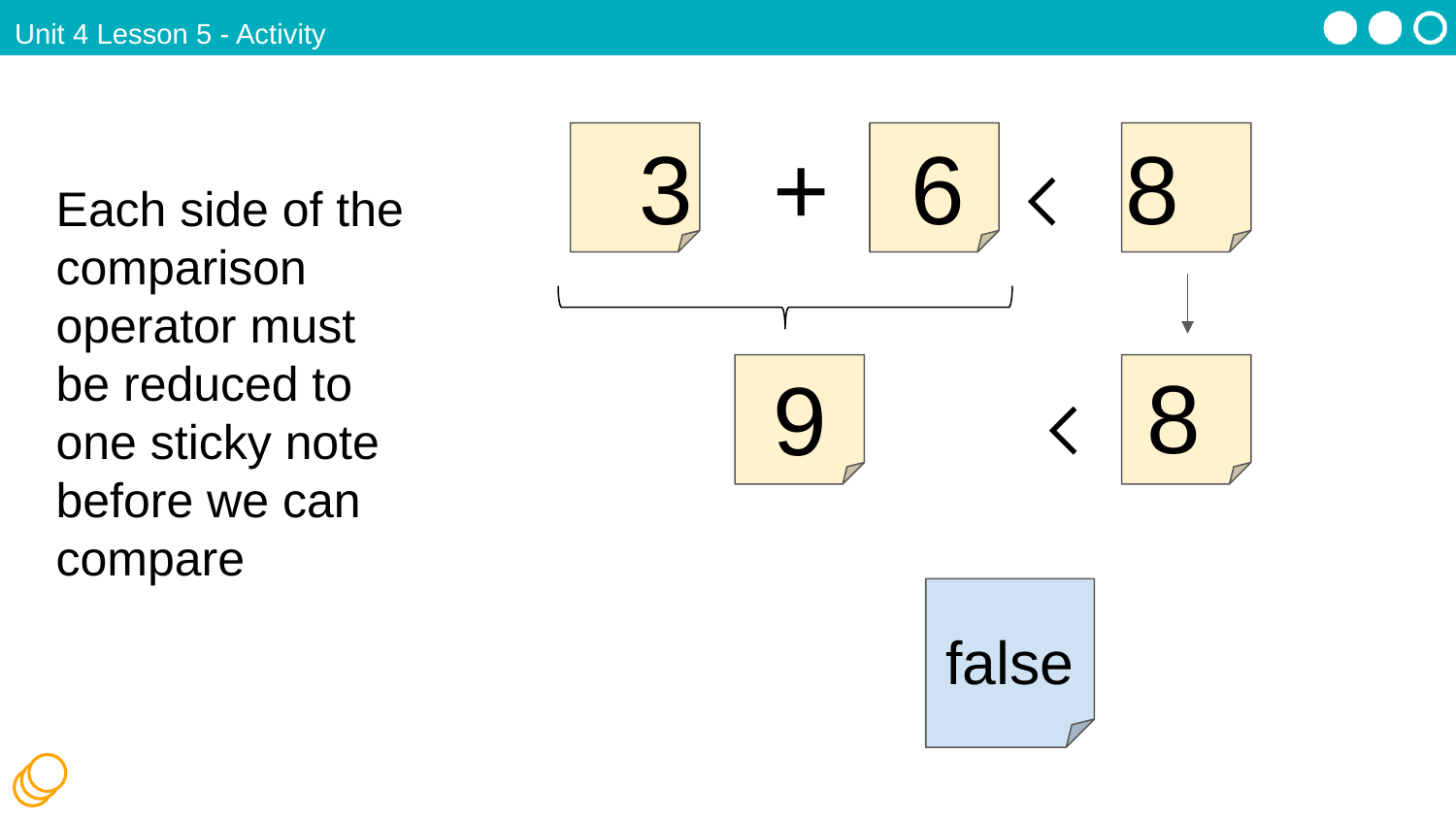

Unit 4 Lesson 5 - Activity

3   +   6  <  8

Each side of the comparison operator must be reduced to one sticky note before we can compare
<  8
9

false